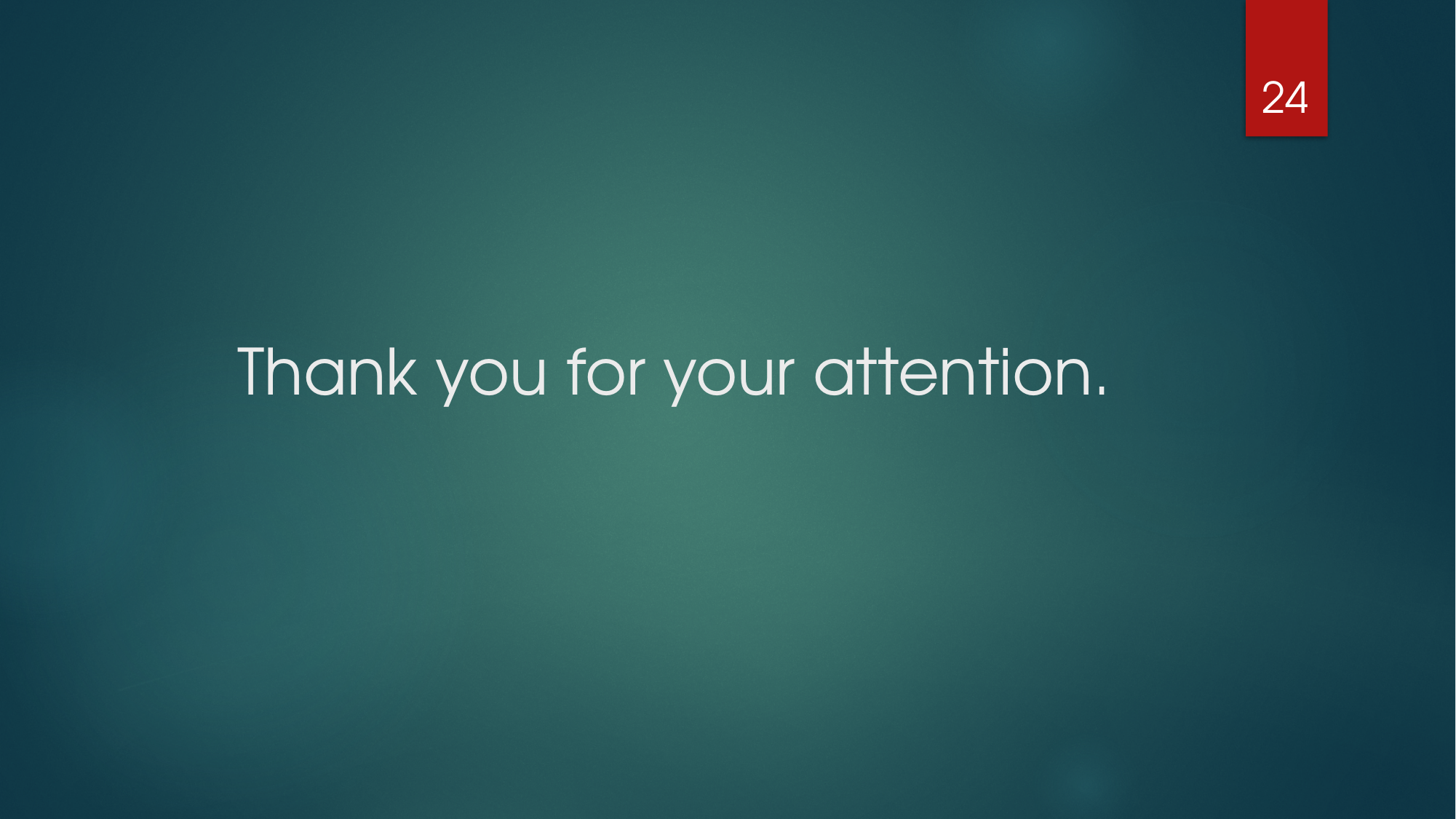

24
# Thank you for your attention.